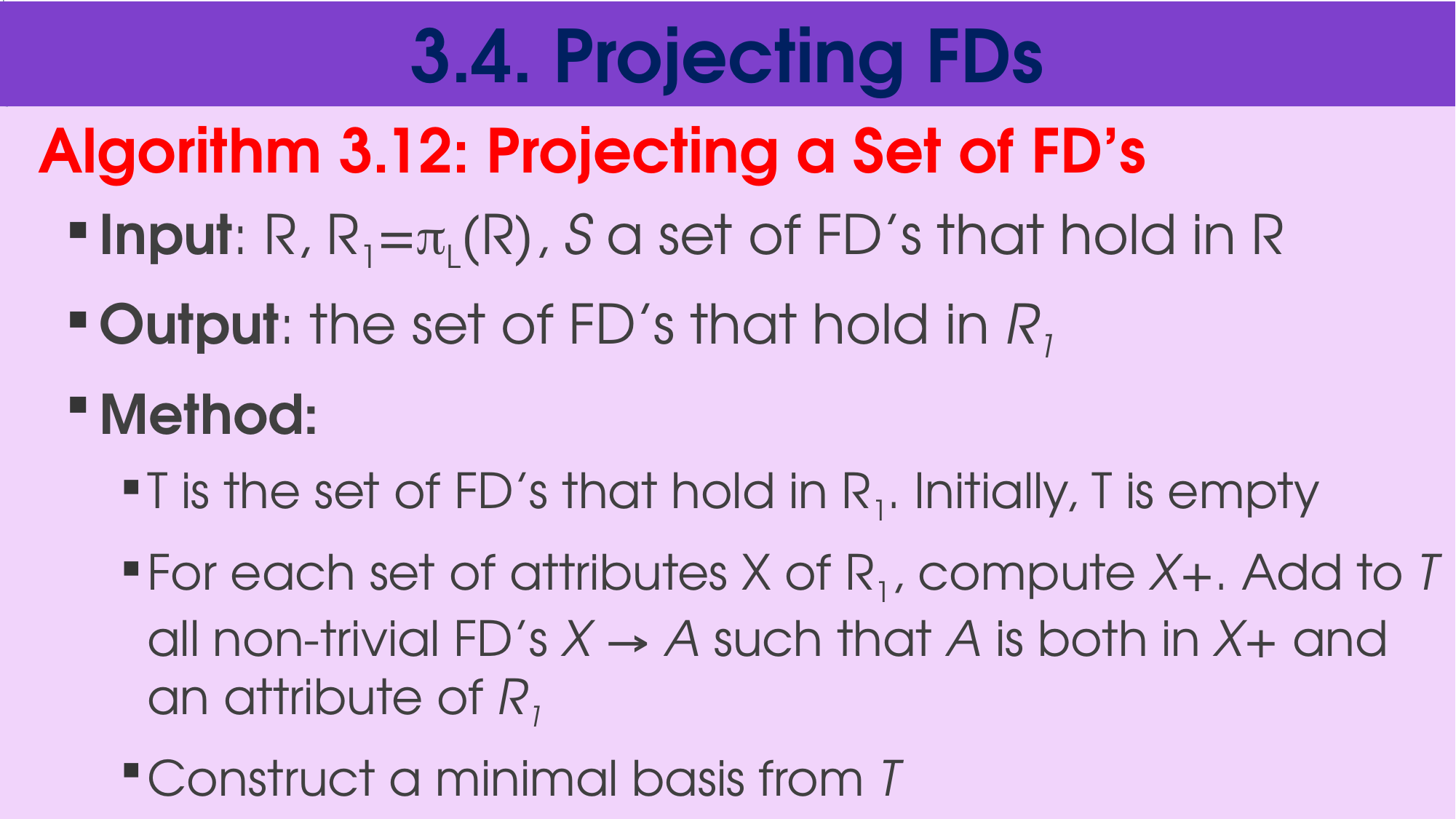

3.4. Projecting FDs
# Algorithm 3.12: Projecting a Set of FD’s
Input: R, R1=πL(R), S a set of FD’s that hold in R
Output: the set of FD’s that hold in R1
Method:
T is the set of FD’s that hold in R1. Initially, T is empty
For each set of attributes X of R1, compute X+. Add to T all non-trivial FD’s X → A such that A is both in X+ and an attribute of R1
Construct a minimal basis from T